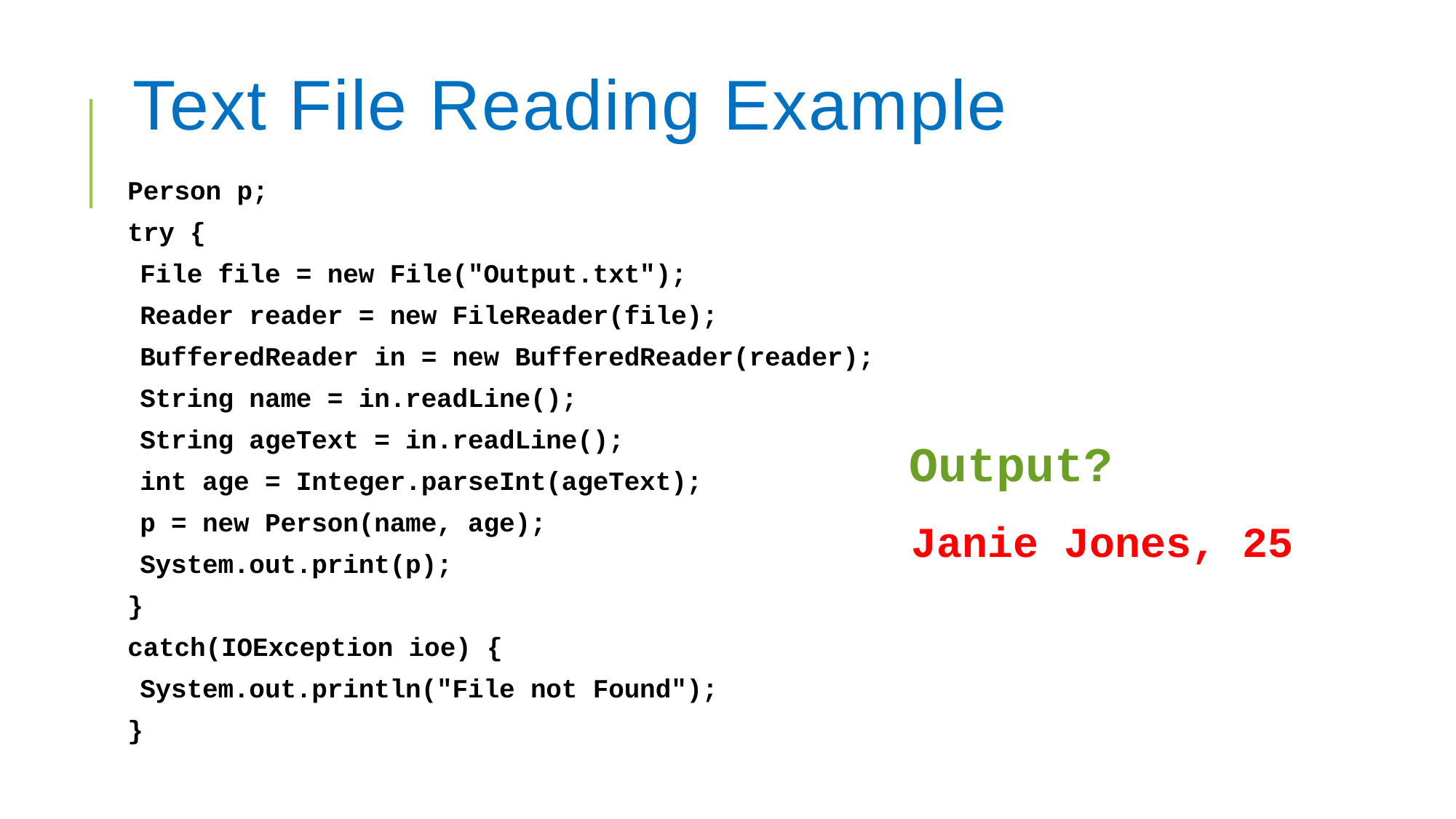

# Text File Reading Example
Person p;
try {
	File file = new File("Output.txt");
	Reader reader = new FileReader(file);
	BufferedReader in = new BufferedReader(reader);
	String name = in.readLine();
	String ageText = in.readLine();
	int age = Integer.parseInt(ageText);
	p = new Person(name, age);
	System.out.print(p);
}
catch(IOException ioe) {
	System.out.println("File not Found");
}

Output?
Janie Jones, 25